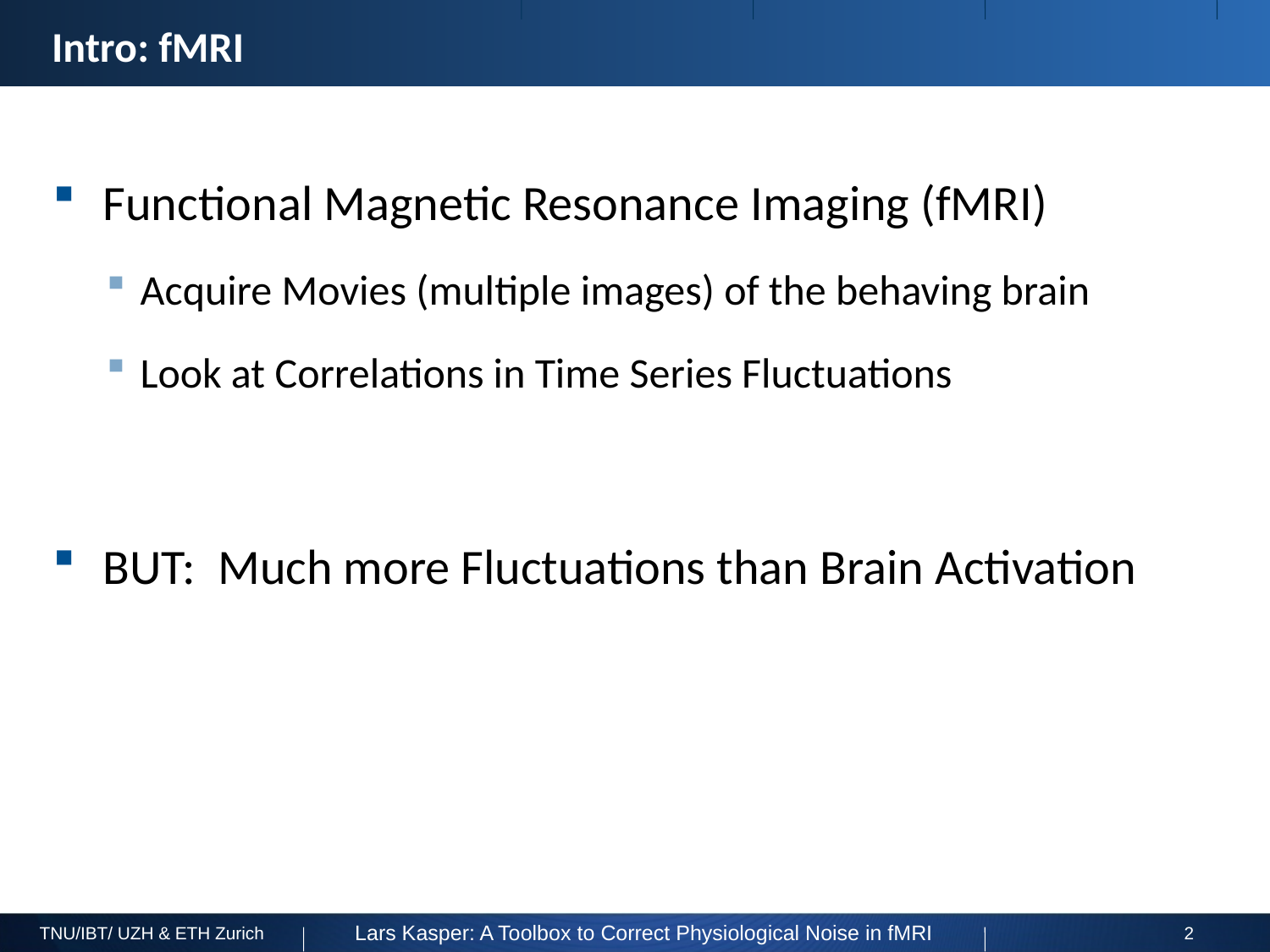

# Intro: fMRI
Functional Magnetic Resonance Imaging (fMRI)
Acquire Movies (multiple images) of the behaving brain
Look at Correlations in Time Series Fluctuations

BUT:  Much more Fluctuations than Brain Activation
2
Lars Kasper: A Toolbox to Correct Physiological Noise in fMRI